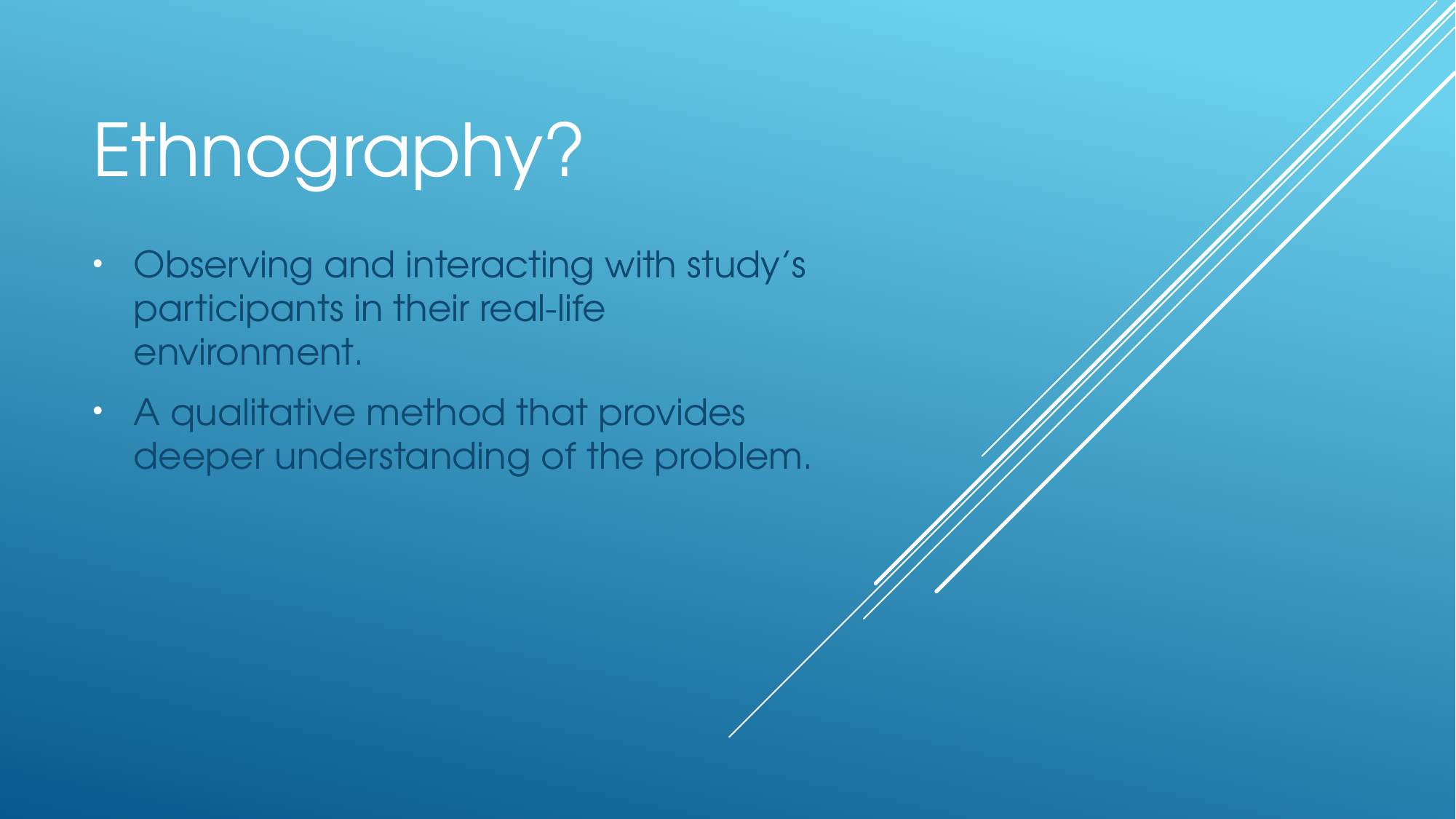

# Ethnography?
Observing and interacting with study’s participants in their real-life environment.
A qualitative method that provides deeper understanding of the problem.